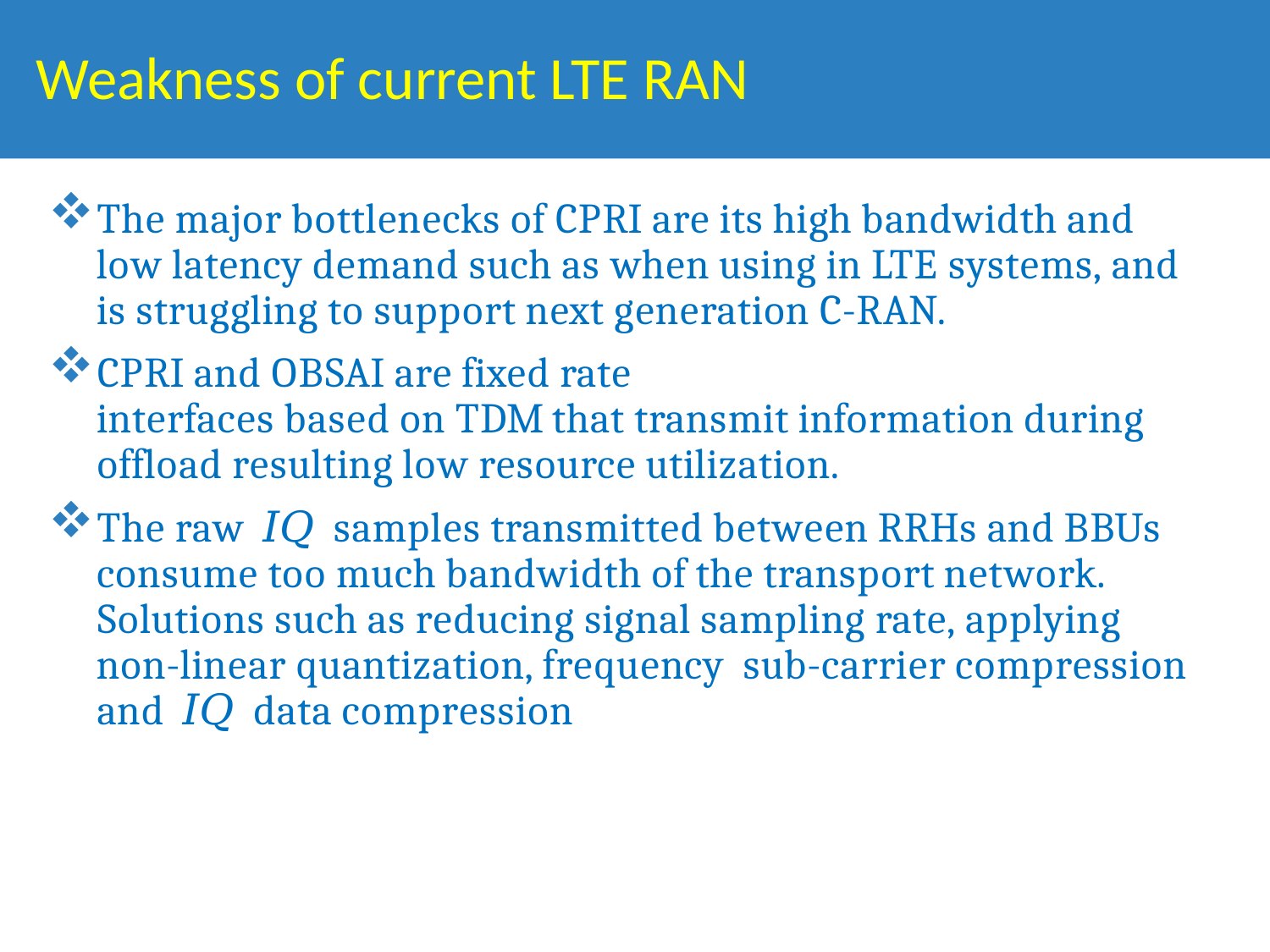

# Weakness of current LTE RAN
The major bottlenecks of CPRI are its high bandwidth and low latency demand such as when using in LTE systems, and is struggling to support next generation C-RAN.
CPRI and OBSAI are fixed rate
interfaces based on TDM that transmit information during offload resulting low resource utilization.
The raw  𝐼𝑄  samples transmitted between RRHs and BBUs consume too much bandwidth of the transport network.  Solutions such as reducing signal sampling rate, applying non-linear quantization, frequency  sub-carrier compression and  𝐼𝑄  data compression